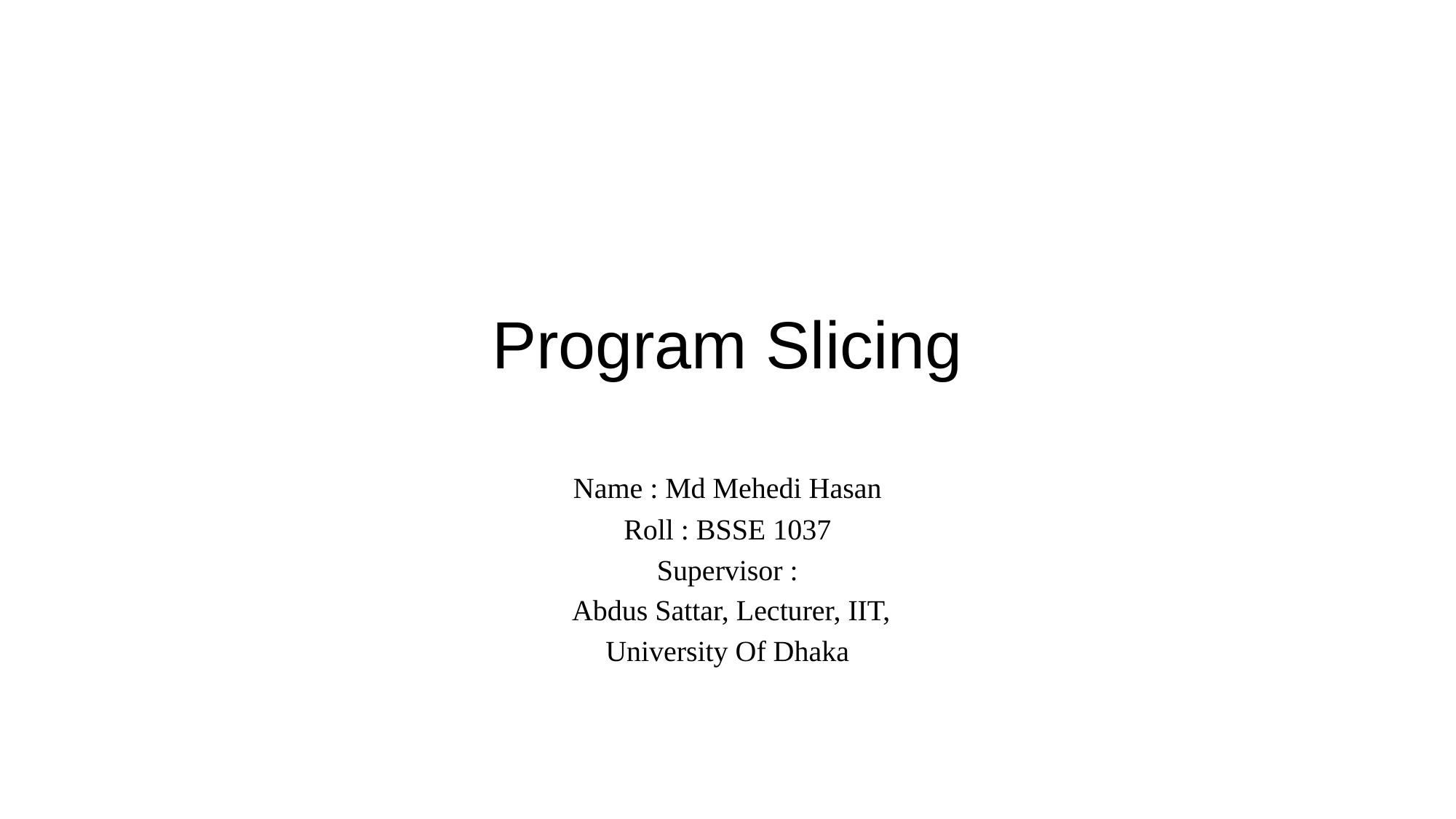

# Program Slicing
Name : Md Mehedi Hasan
Roll : BSSE 1037
Supervisor :
 Abdus Sattar, Lecturer, IIT,
University Of Dhaka